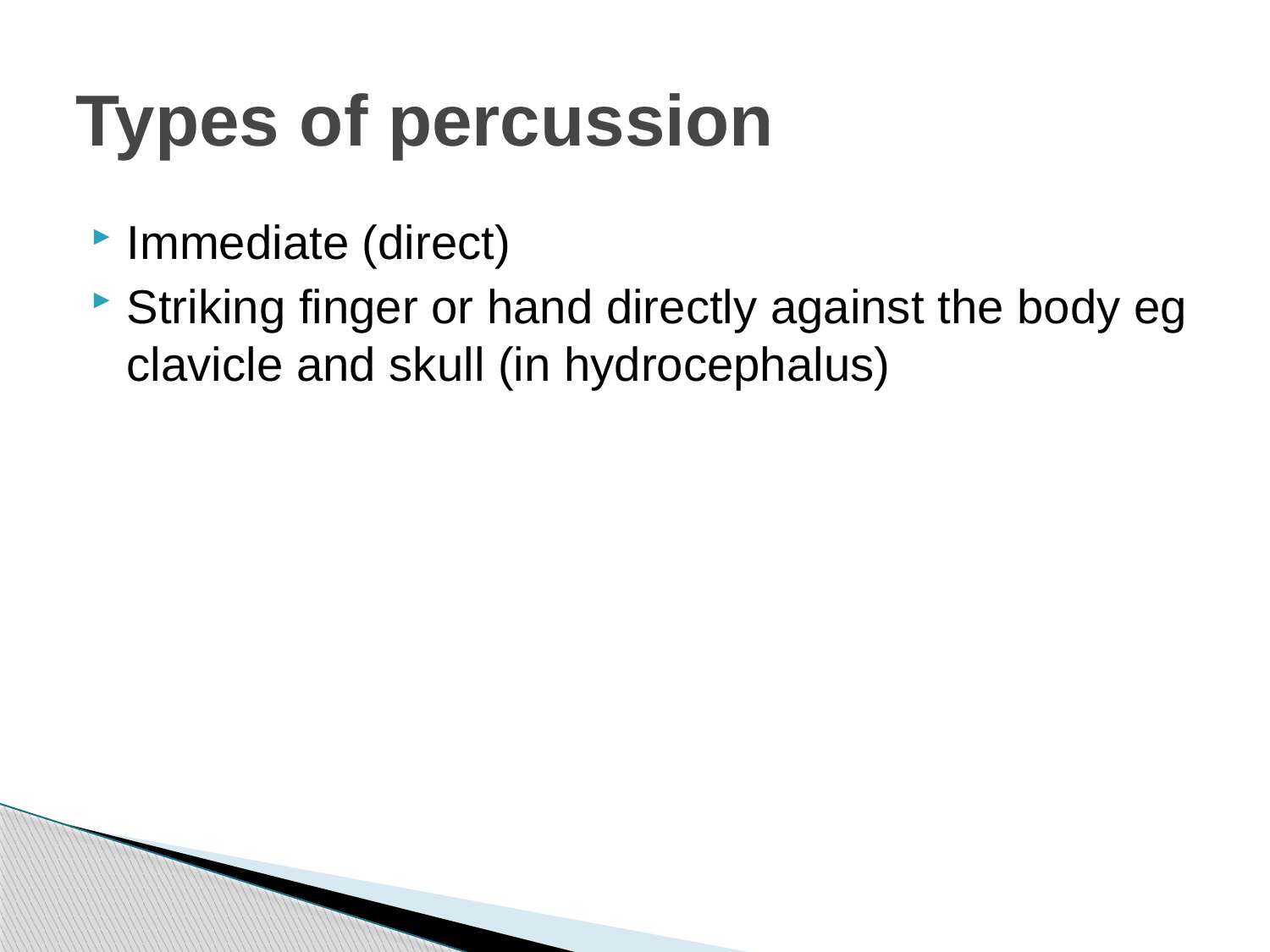

# Types of percussion
Immediate (direct)
Striking finger or hand directly against the body eg clavicle and skull (in hydrocephalus)